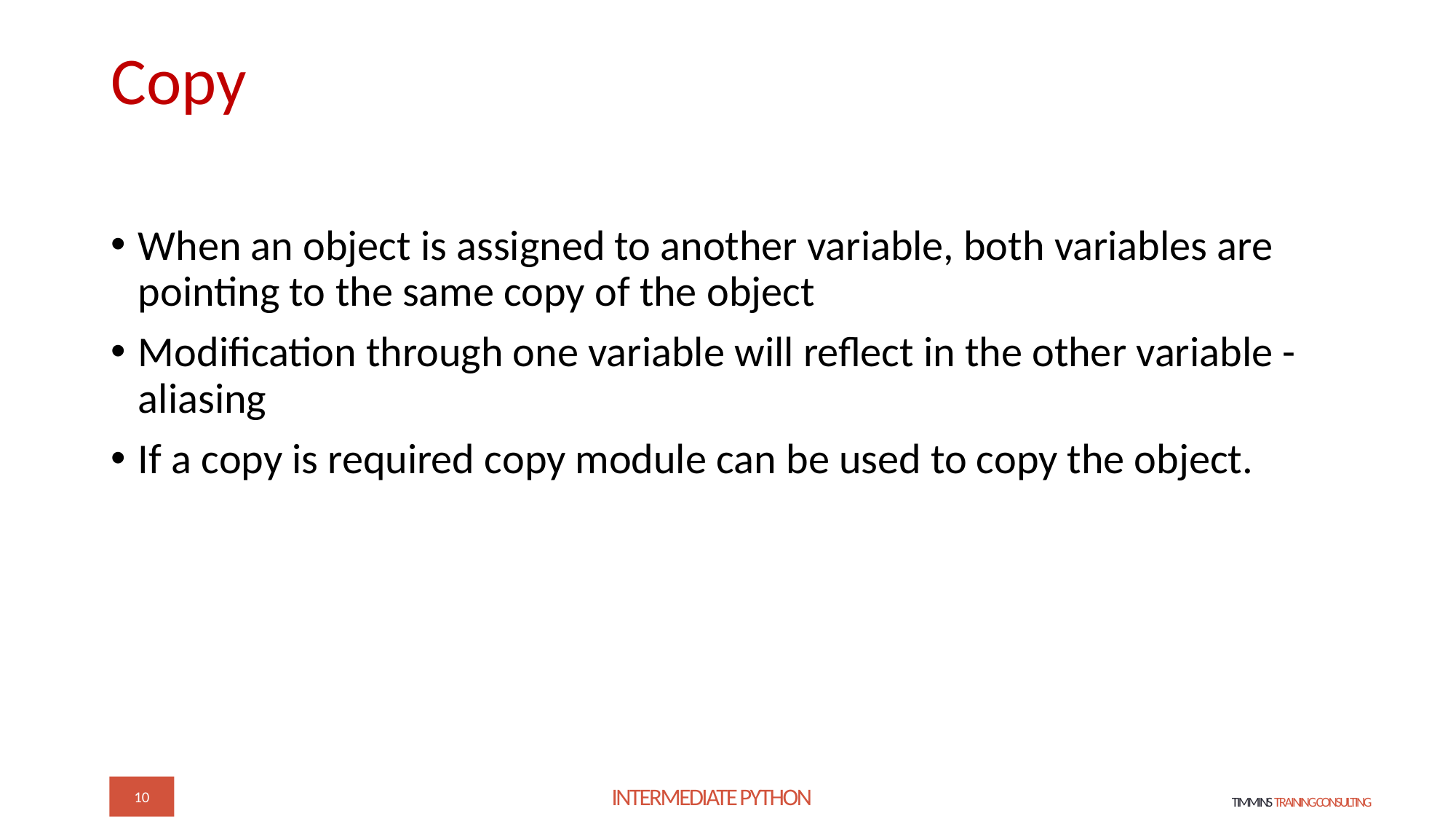

# Copy
When an object is assigned to another variable, both variables are pointing to the same copy of the object
Modification through one variable will reflect in the other variable - aliasing
If a copy is required copy module can be used to copy the object.